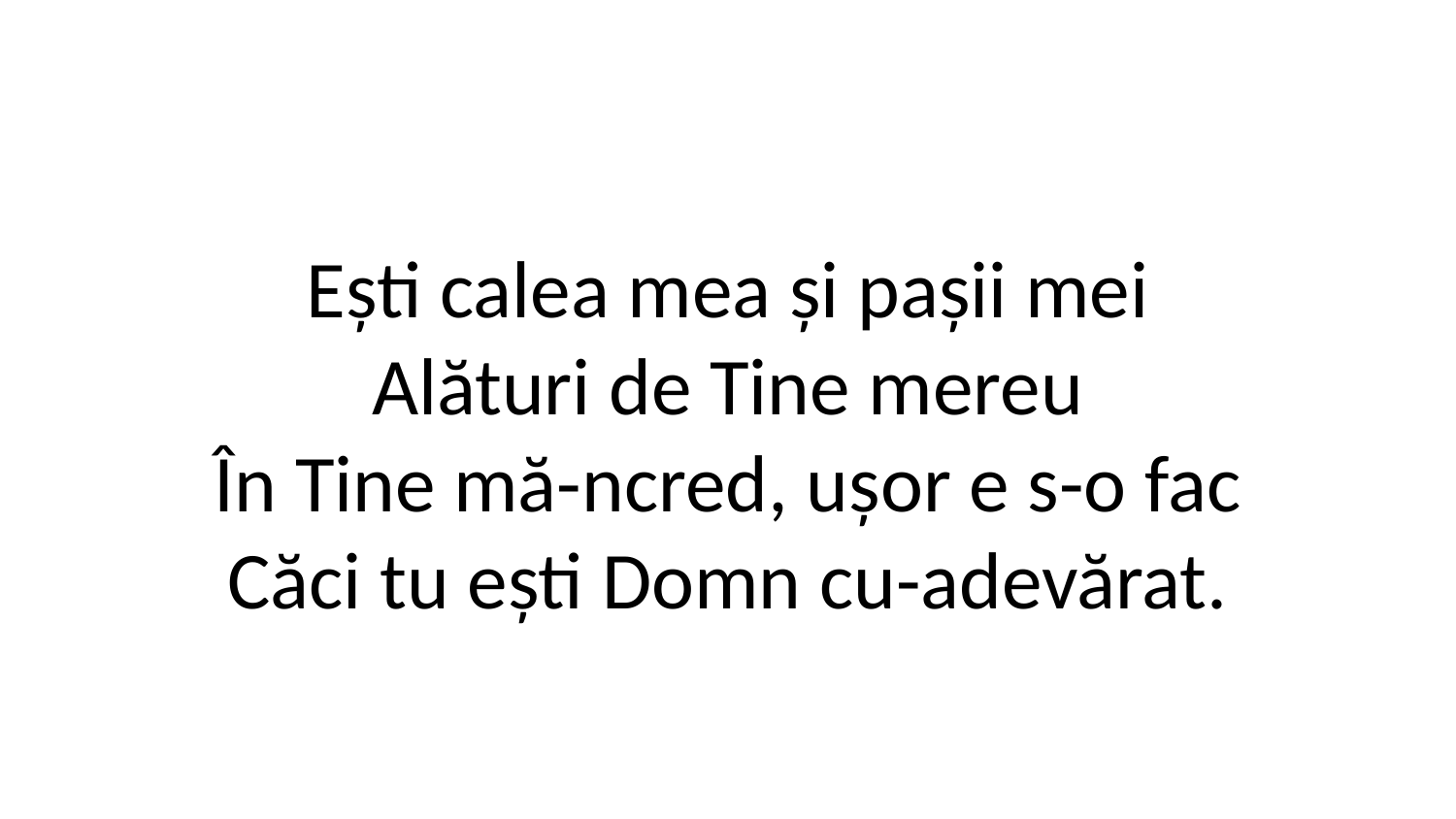

Ești calea mea și pașii mei
Alături de Tine mereu
În Tine mă-ncred, ușor e s-o fac
Căci tu ești Domn cu-adevărat.